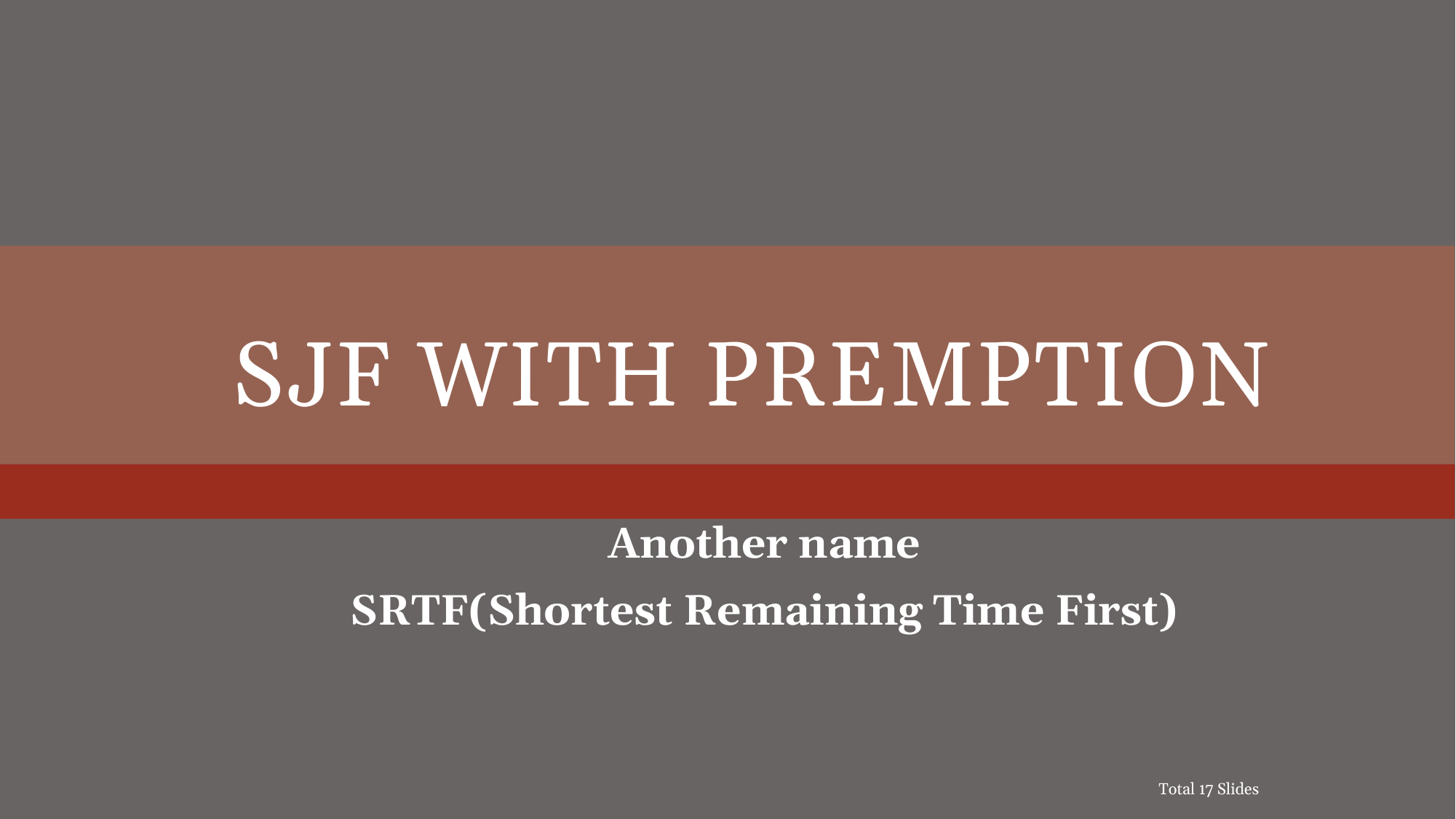

# SJF WITH PREMPTION
Another name
SRTF(Shortest Remaining Time First)
Total 17 Slides
30